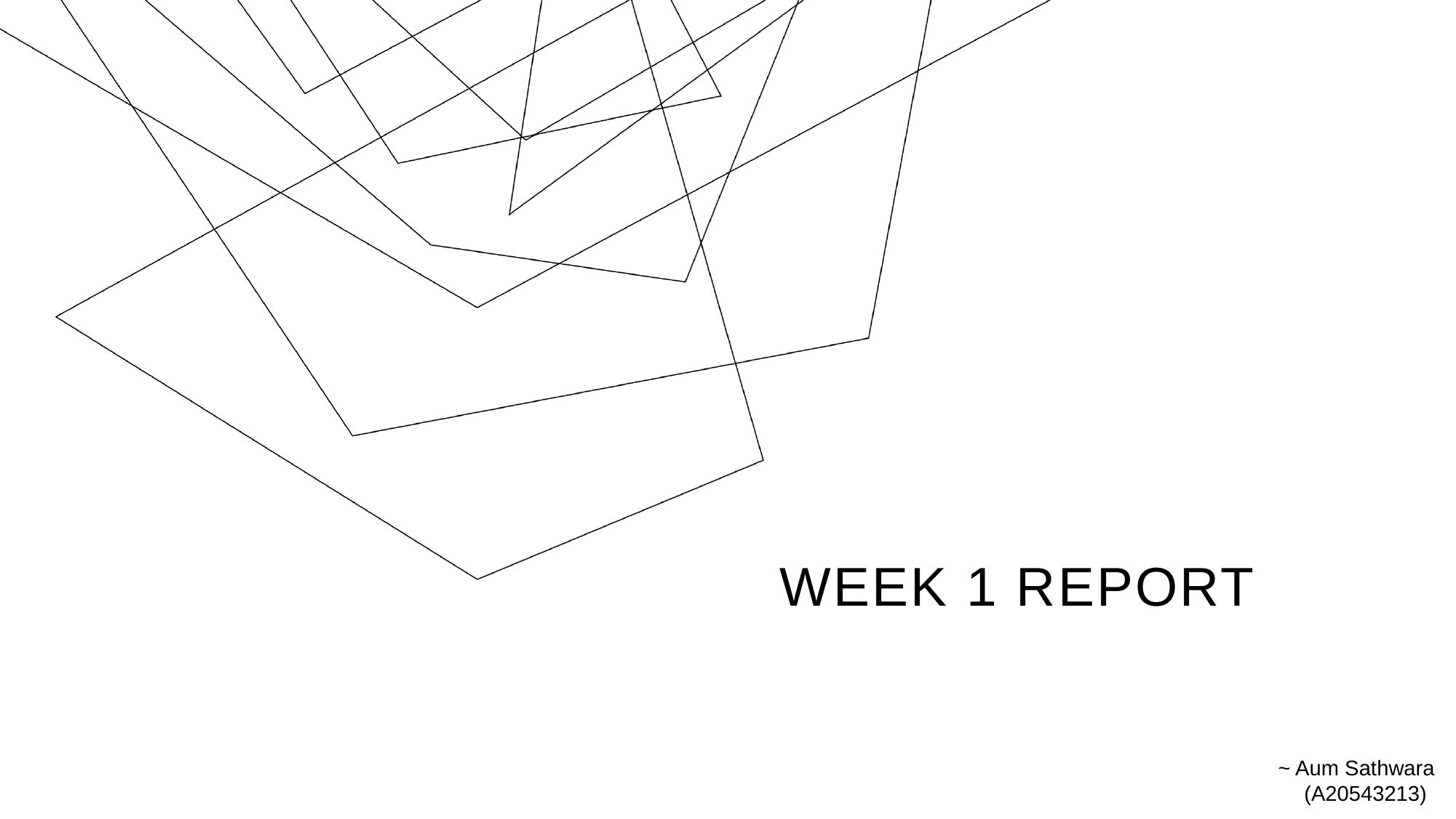

# Week 1 Report
~ Aum Sathwara
   (A20543213)